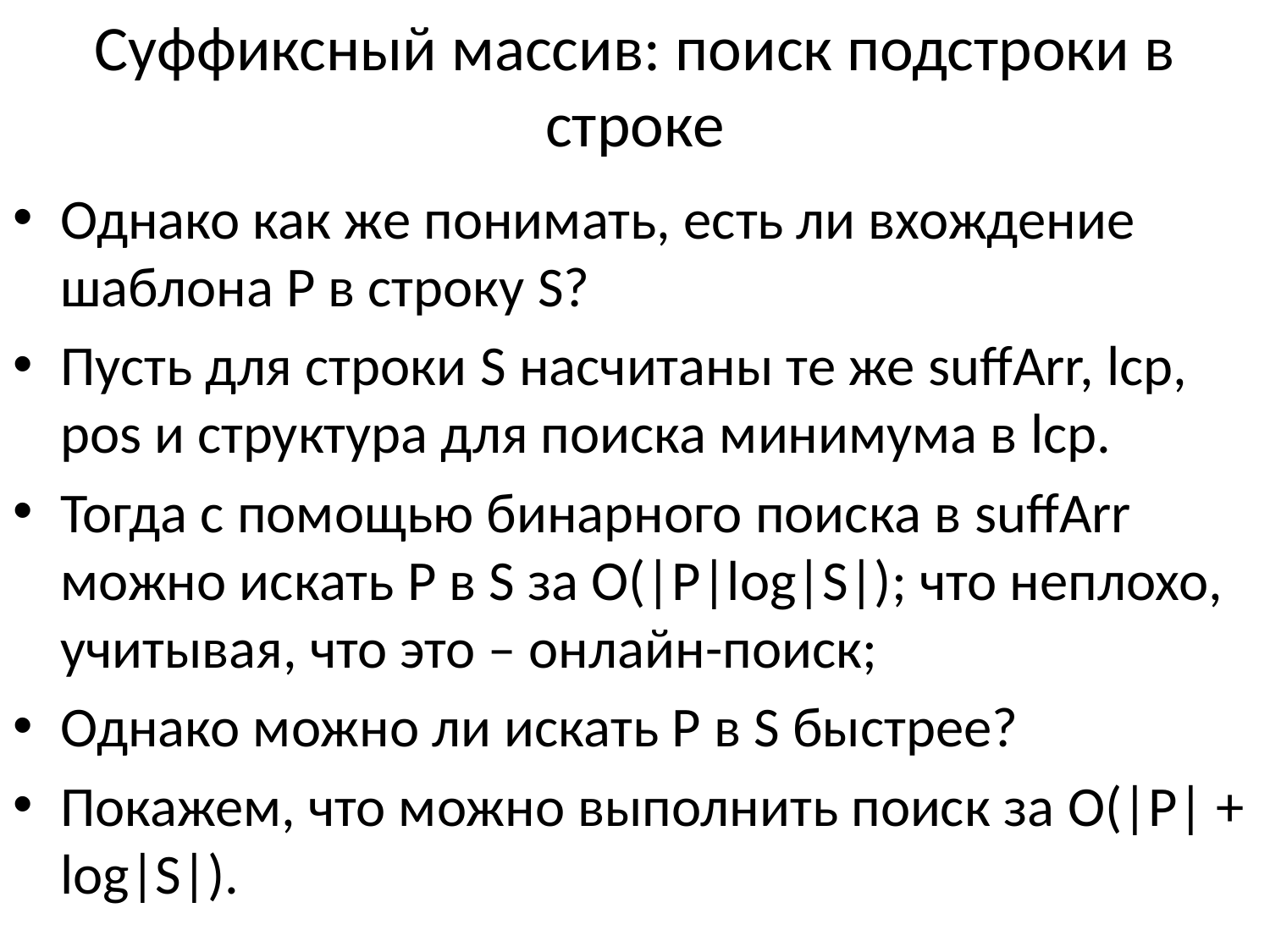

# Суффиксный массив: поиск подстроки в строке
Однако как же понимать, есть ли вхождение шаблона P в строку S?
Пусть для строки S насчитаны те же suffArr, lcp, pos и структура для поиска минимума в lcp.
Тогда с помощью бинарного поиска в suffArr можно искать P в S за O(|P|log|S|); что неплохо, учитывая, что это – онлайн-поиск;
Однако можно ли искать P в S быстрее?
Покажем, что можно выполнить поиск за O(|P| + log|S|).